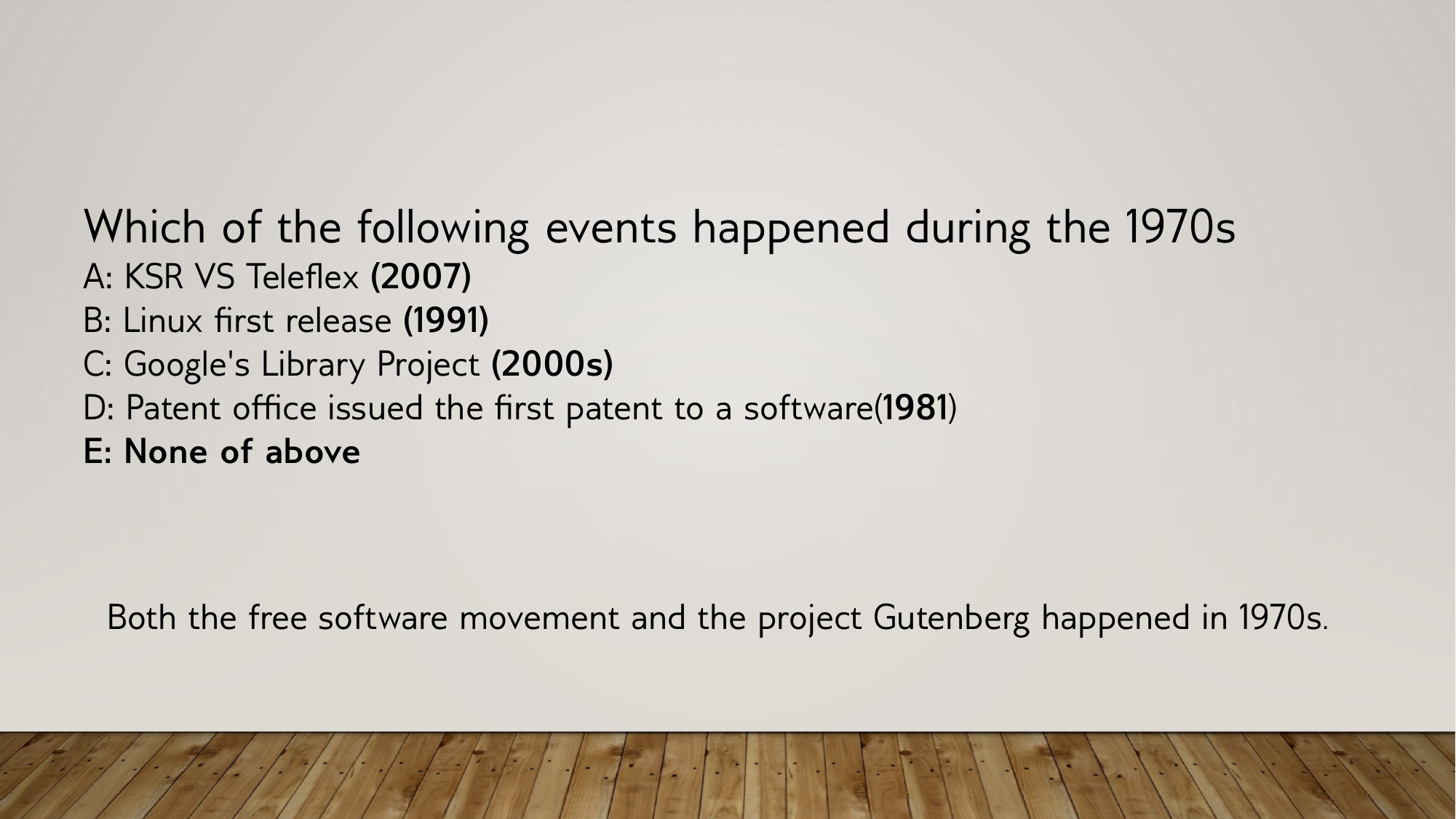

#
Which of the following events happened during the 1970s
A: KSR VS Teleflex (2007)
B: Linux first release (1991)
C: Google's Library Project (2000s)
D: Patent office issued the first patent to a software(1981)
E: None of above
Both the free software movement and the project Gutenberg happened in 1970s.